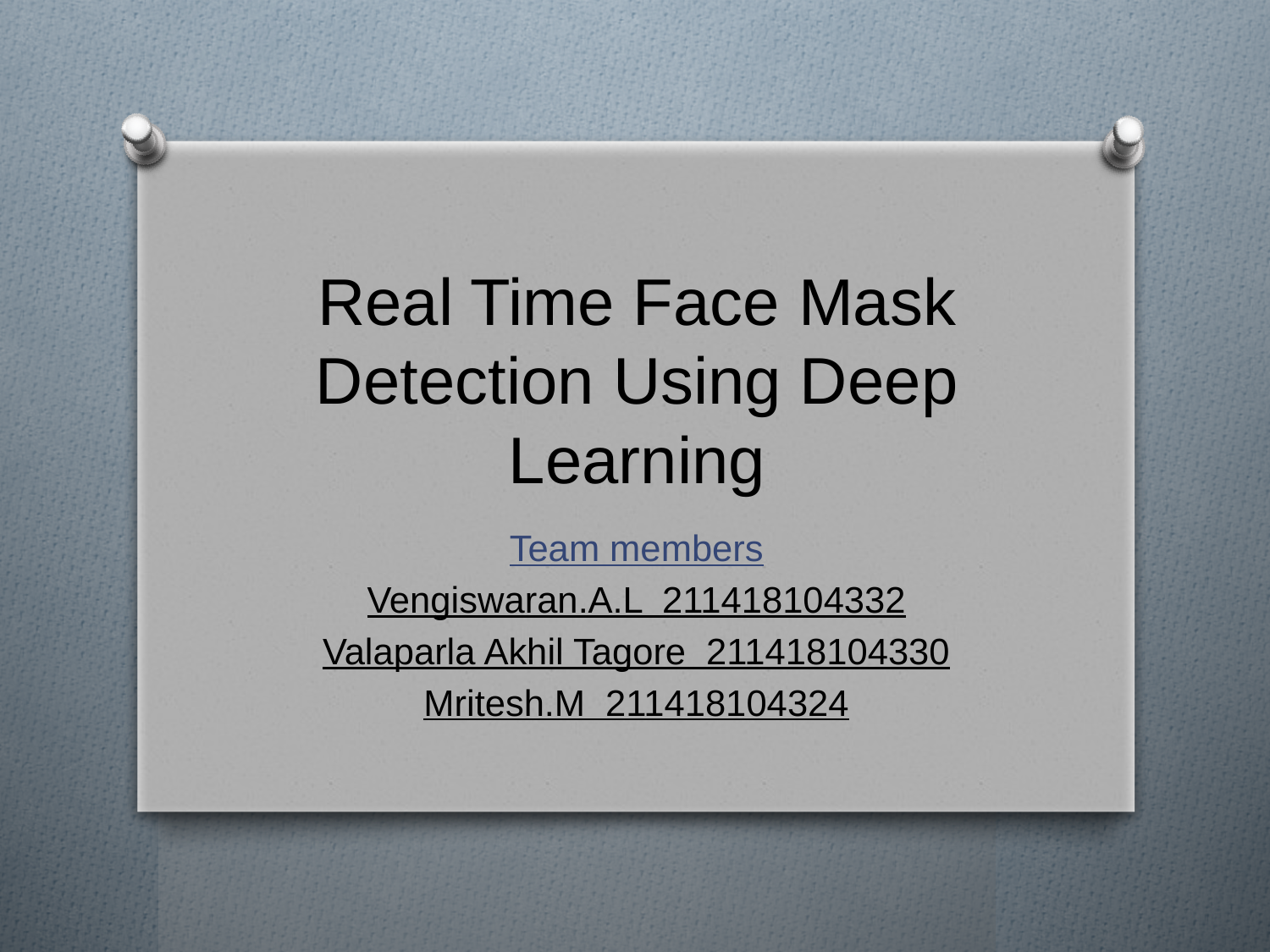

# Real Time Face Mask Detection Using Deep Learning
Team members
Vengiswaran.A.L  211418104332
Valaparla Akhil Tagore  211418104330
Mritesh.M  211418104324